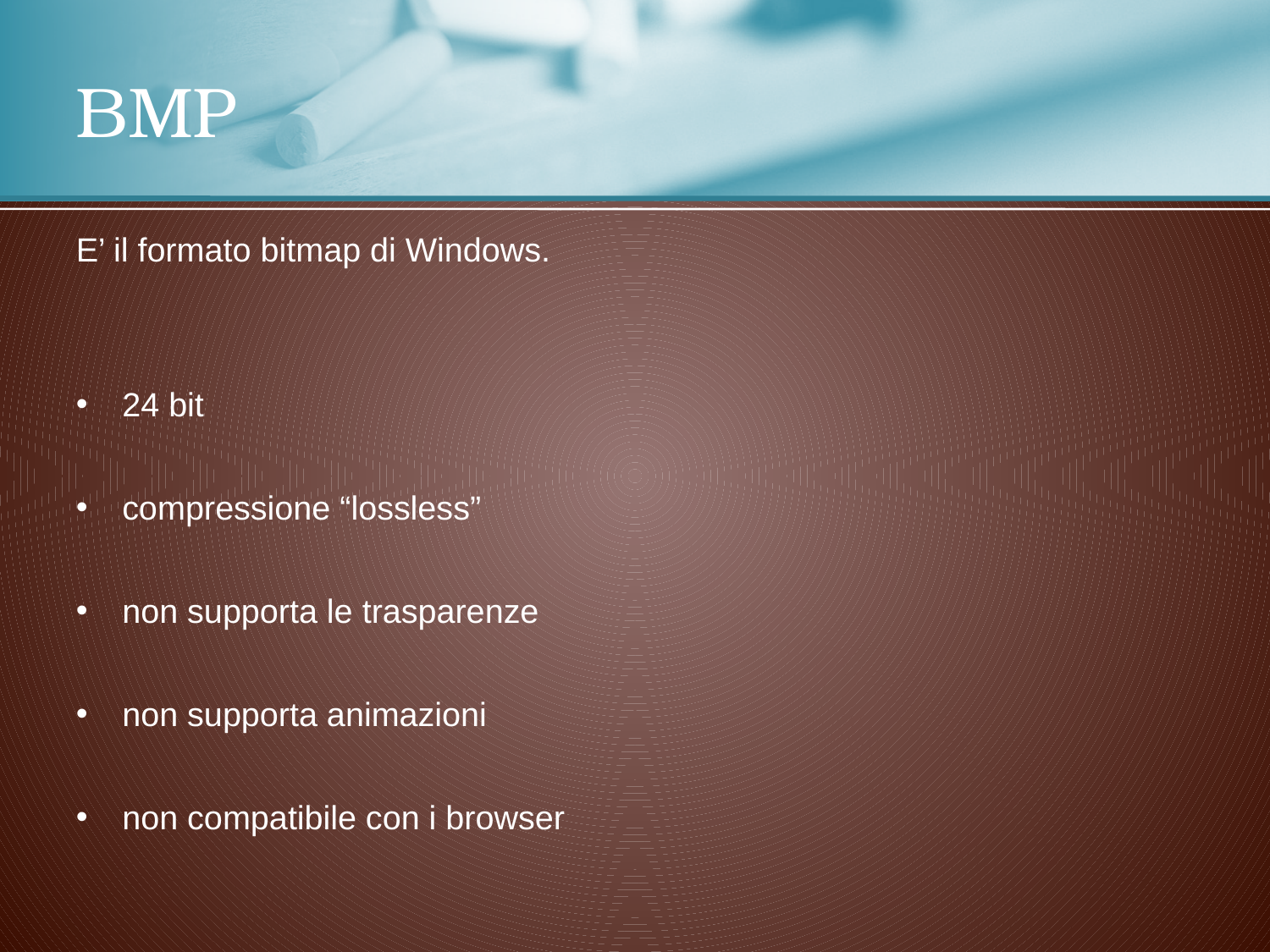

# BMP
E’ il formato bitmap di Windows.

24 bit

compressione “lossless”

non supporta le trasparenze

non supporta animazioni

non compatibile con i browser